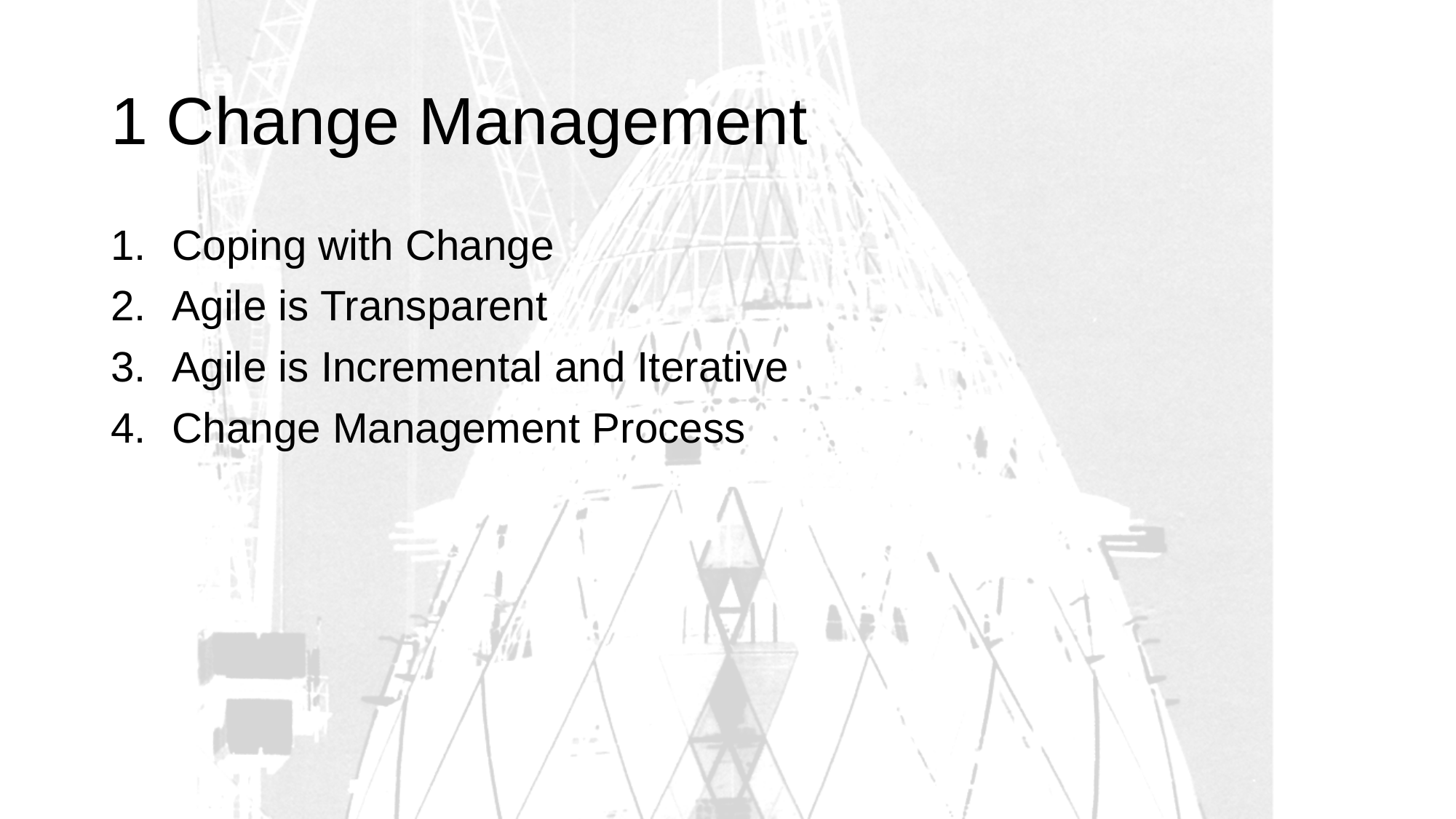

# 1 Change Management
Coping with Change
Agile is Transparent
Agile is Incremental and Iterative
Change Management Process